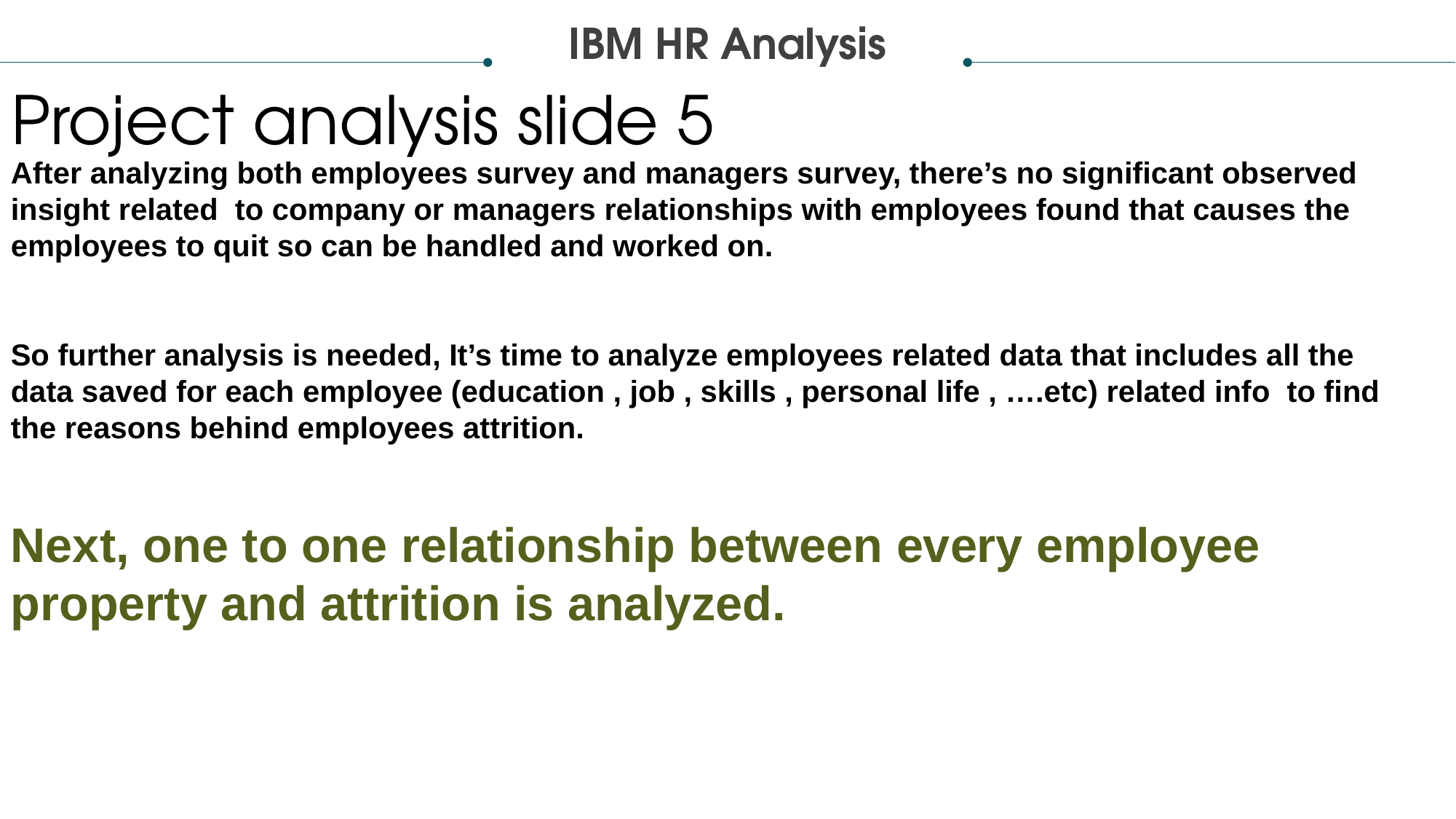

IBM HR Analysis
Project analysis slide 5

After analyzing both employees survey and managers survey, there’s no significant observed insight related  to company or managers relationships with employees found that causes the employees to quit so can be handled and worked on.

So further analysis is needed, It’s time to analyze employees related data that includes all the data saved for each employee (education , job , skills , personal life , ….etc) related info  to find the reasons behind employees attrition.

Next, one to one relationship between every employee property and attrition is analyzed.